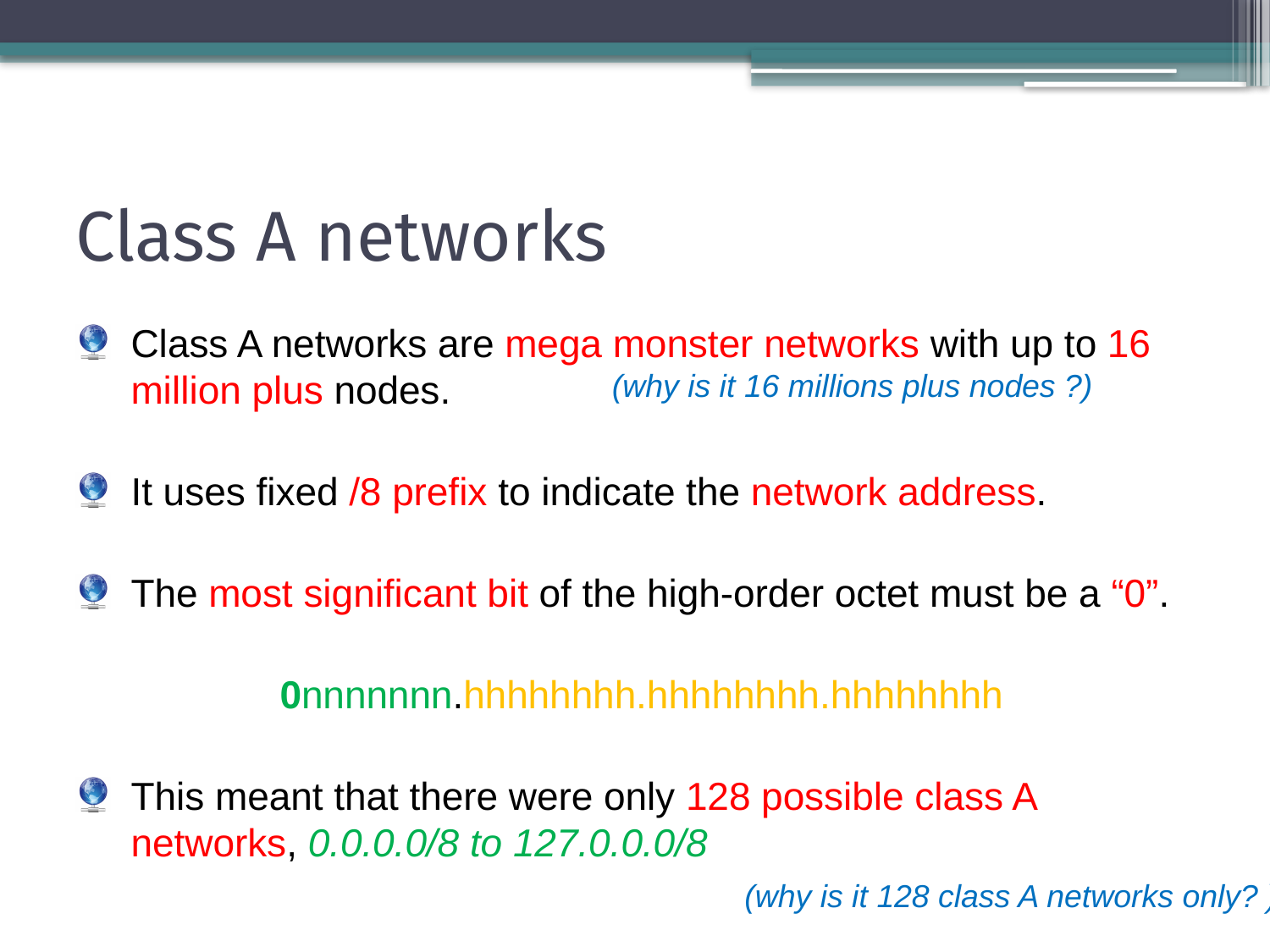

# Class A networks
Class A networks are mega monster networks with up to 16 million plus nodes.

It uses fixed /8 prefix to indicate the network address.

The most significant bit of the high-order octet must be a “0”.

0nnnnnnn.hhhhhhhh.hhhhhhhh.hhhhhhhh

This meant that there were only 128 possible class A networks, 0.0.0.0/8 to 127.0.0.0/8
 (why is it 16 millions plus nodes ?)
 (why is it 128 class A networks only? )